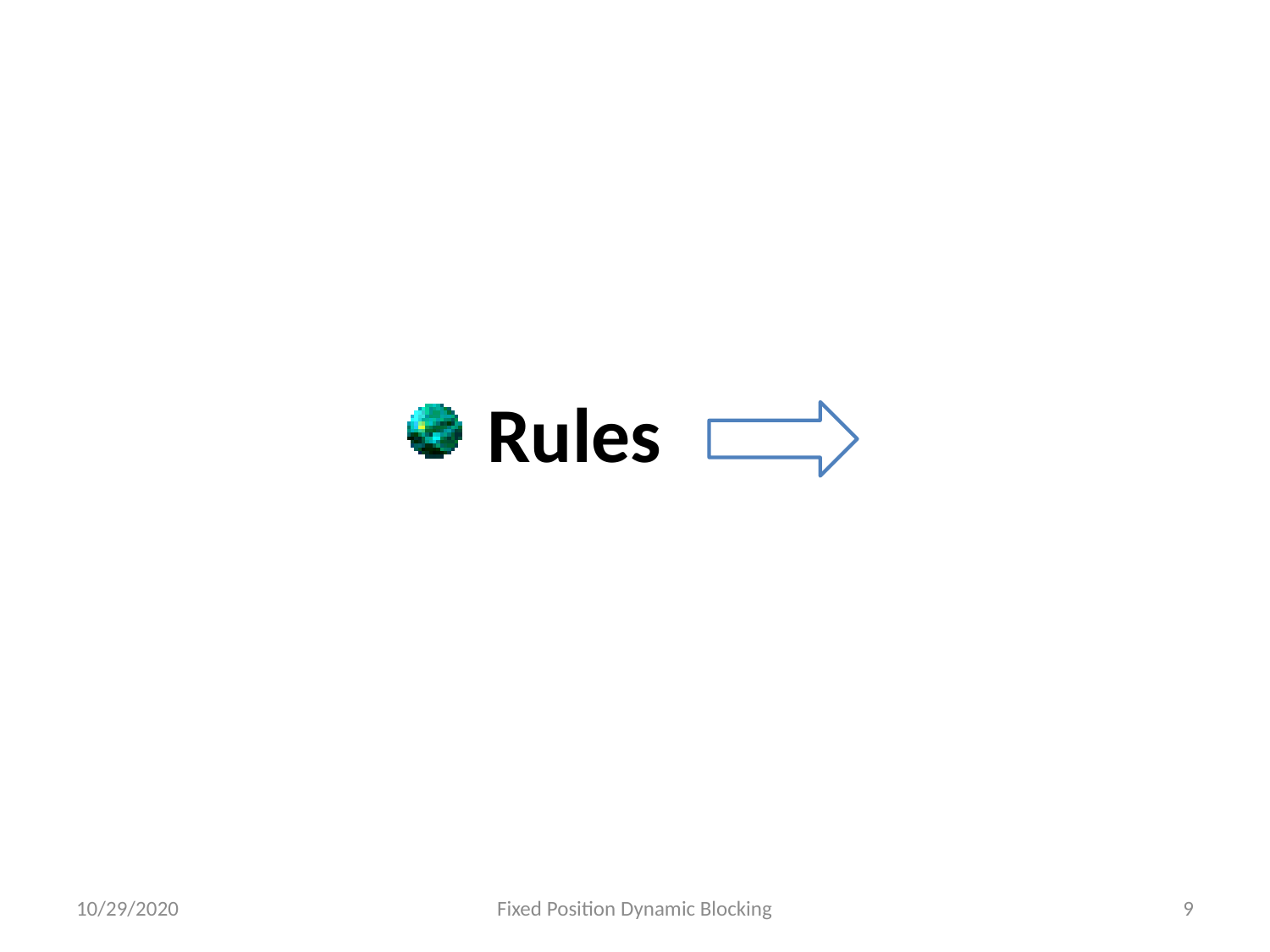

Rules

10/29/2020
Fixed Position Dynamic Blocking
9